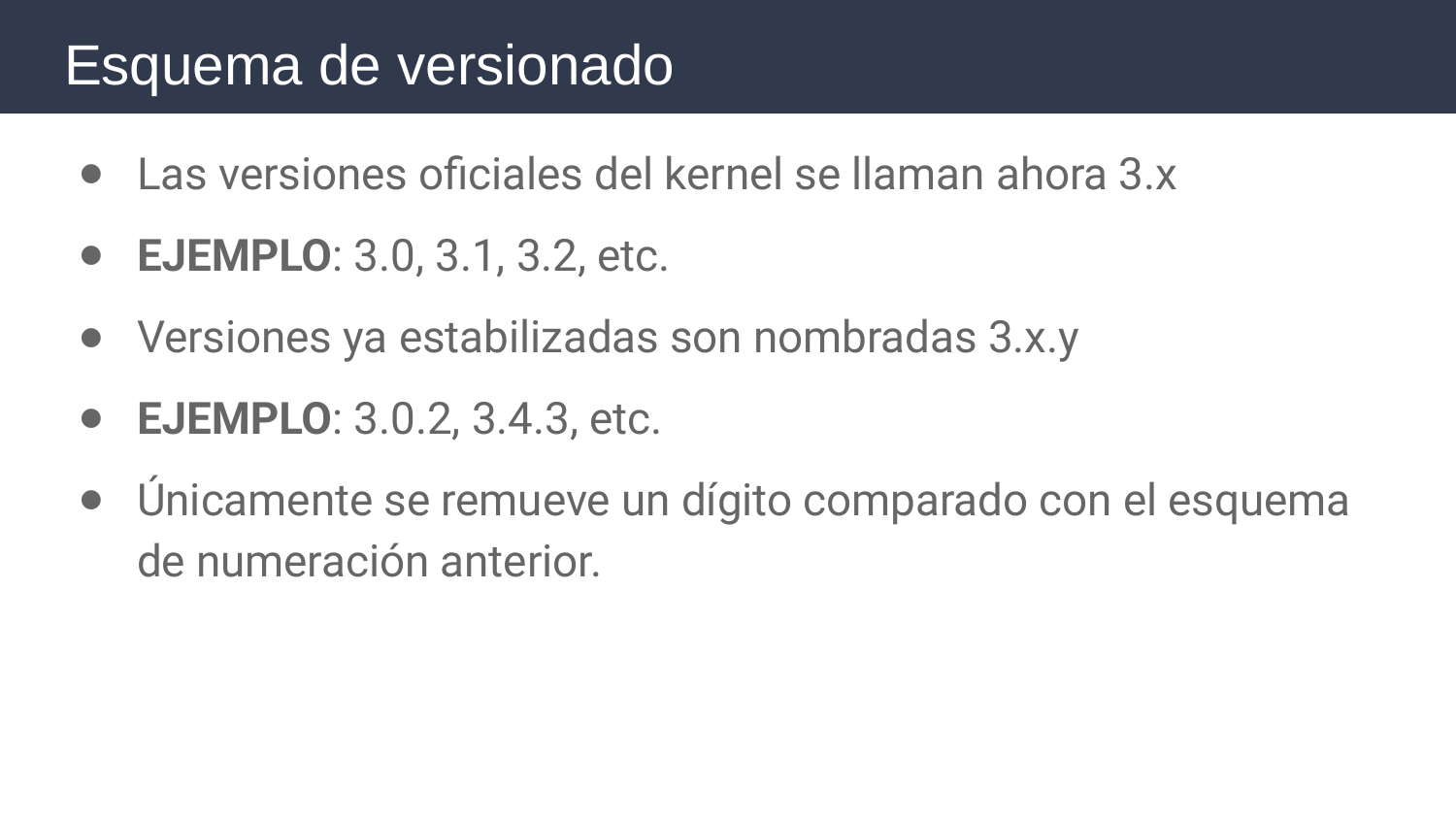

# Esquema de versionado

Las versiones oficiales del kernel se llaman ahora 3.x
EJEMPLO: 3.0, 3.1, 3.2, etc.
Versiones ya estabilizadas son nombradas 3.x.y
EJEMPLO: 3.0.2, 3.4.3, etc.
Únicamente se remueve un dígito comparado con el esquema de numeración anterior.